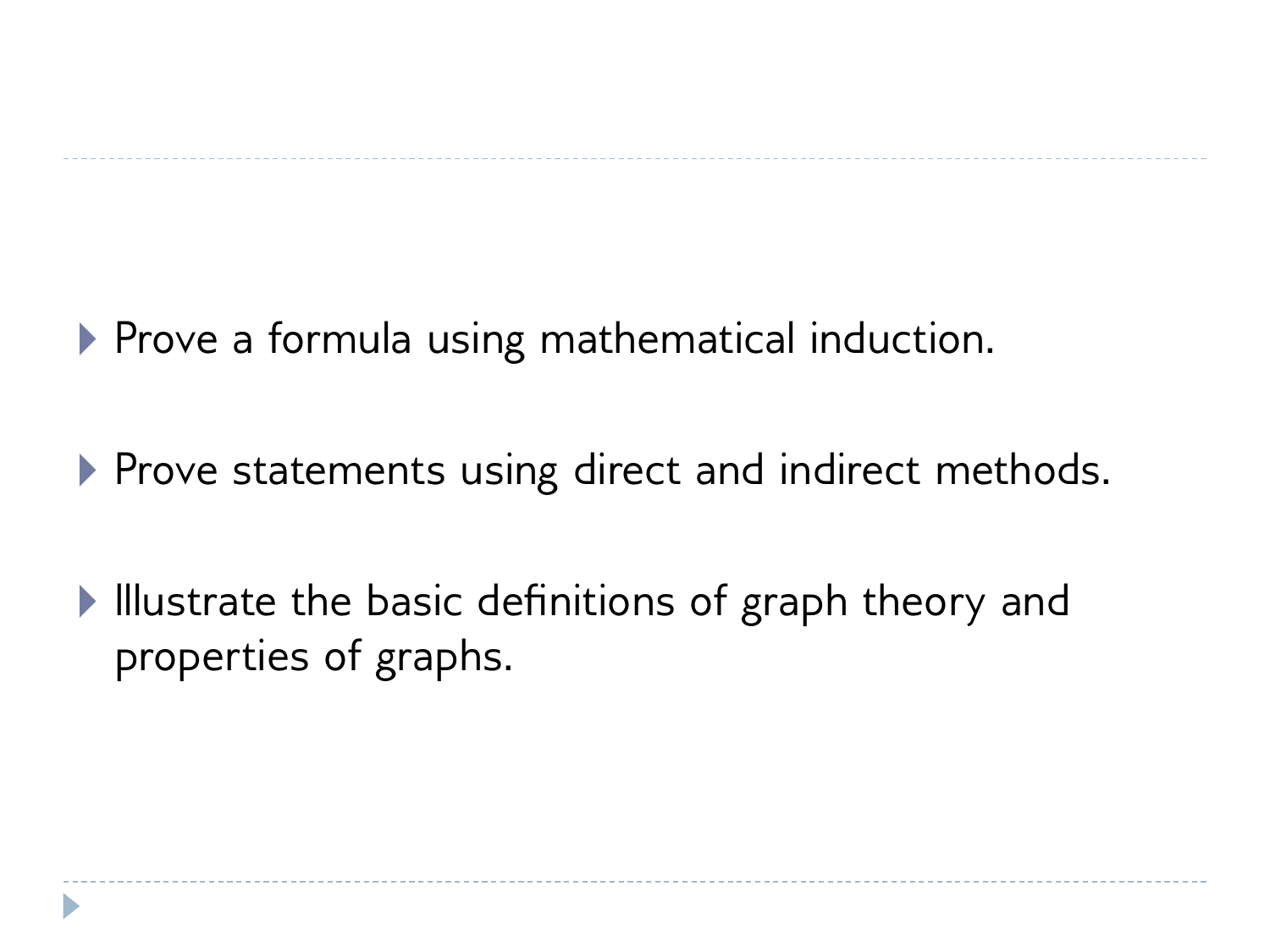

Prove a formula using mathematical induction.

Prove statements using direct and indirect methods.

Illustrate the basic definitions of graph theory and properties of graphs.